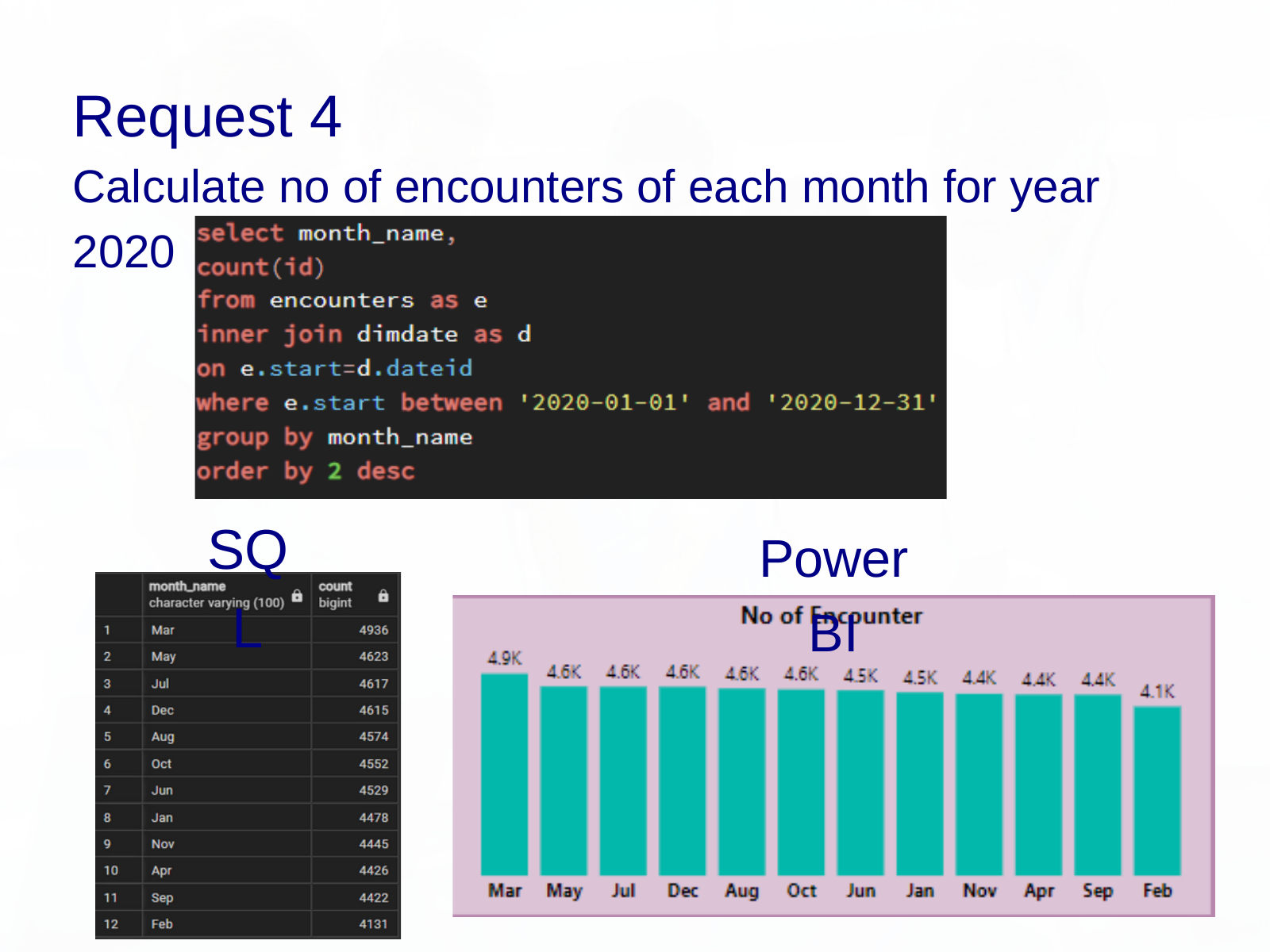

Request 4

Calculate no of encounters of each month for year 2020

SQL
Power BI